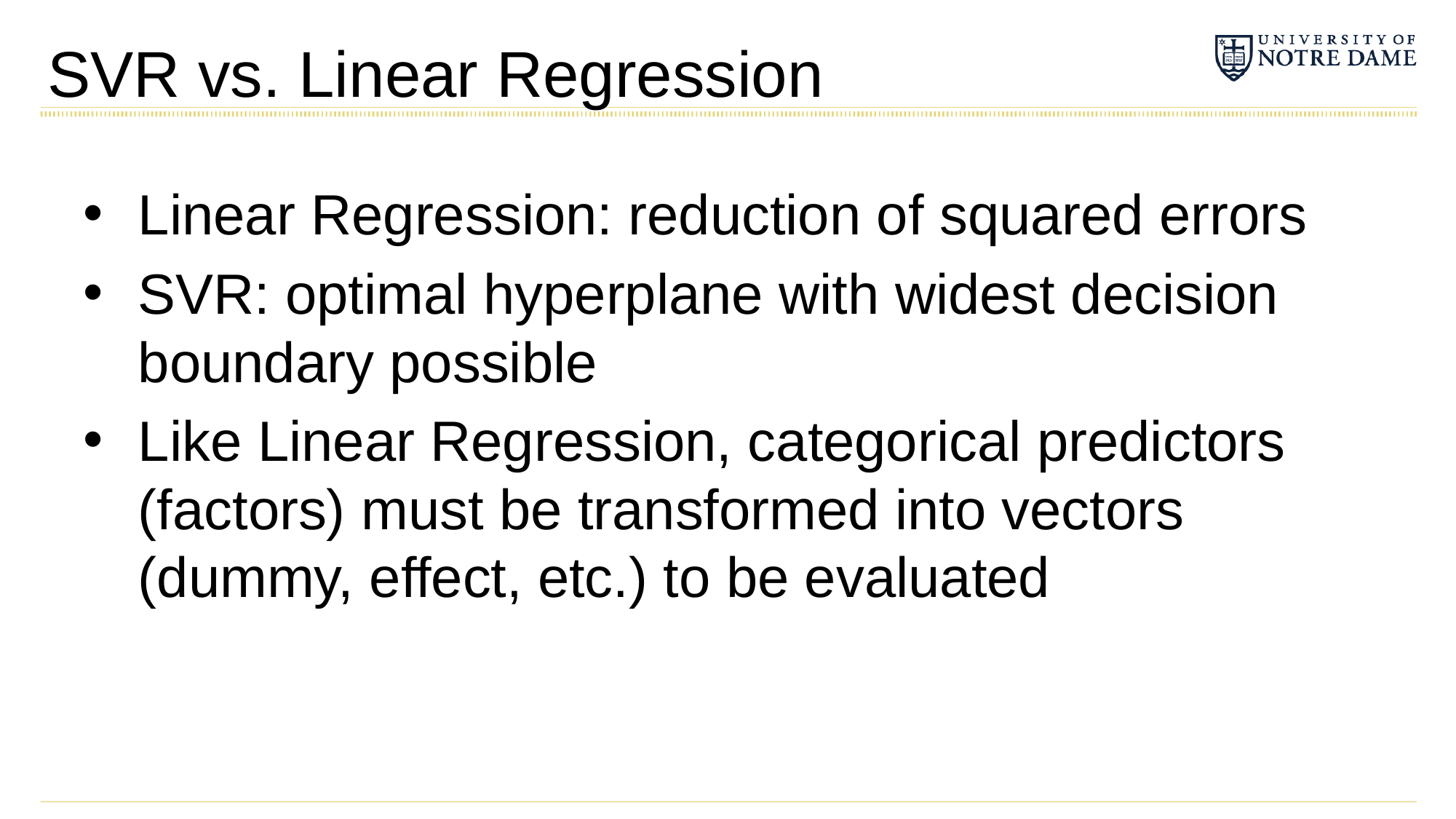

# SVR vs. Linear Regression
Linear Regression: reduction of squared errors
SVR: optimal hyperplane with widest decision boundary possible
Like Linear Regression, categorical predictors (factors) must be transformed into vectors (dummy, effect, etc.) to be evaluated